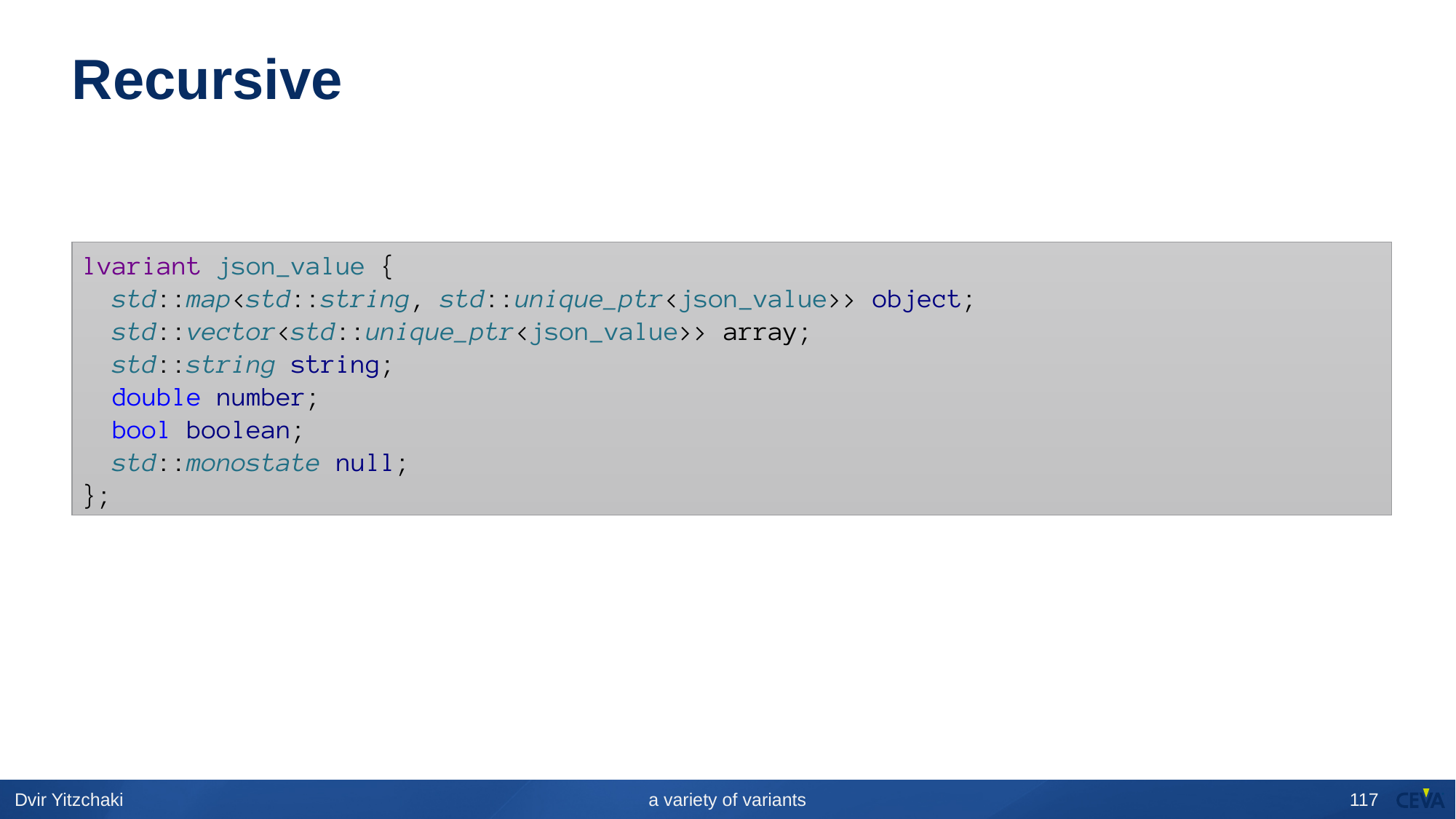

# Recursive
lvariant json_value {
  std::map<std::string, std::unique_ptr<json_value>> object;
  std::vector<std::unique_ptr<json_value>> array;
  std::string string;
  double number;
  bool boolean;
  std::monostate null;
};